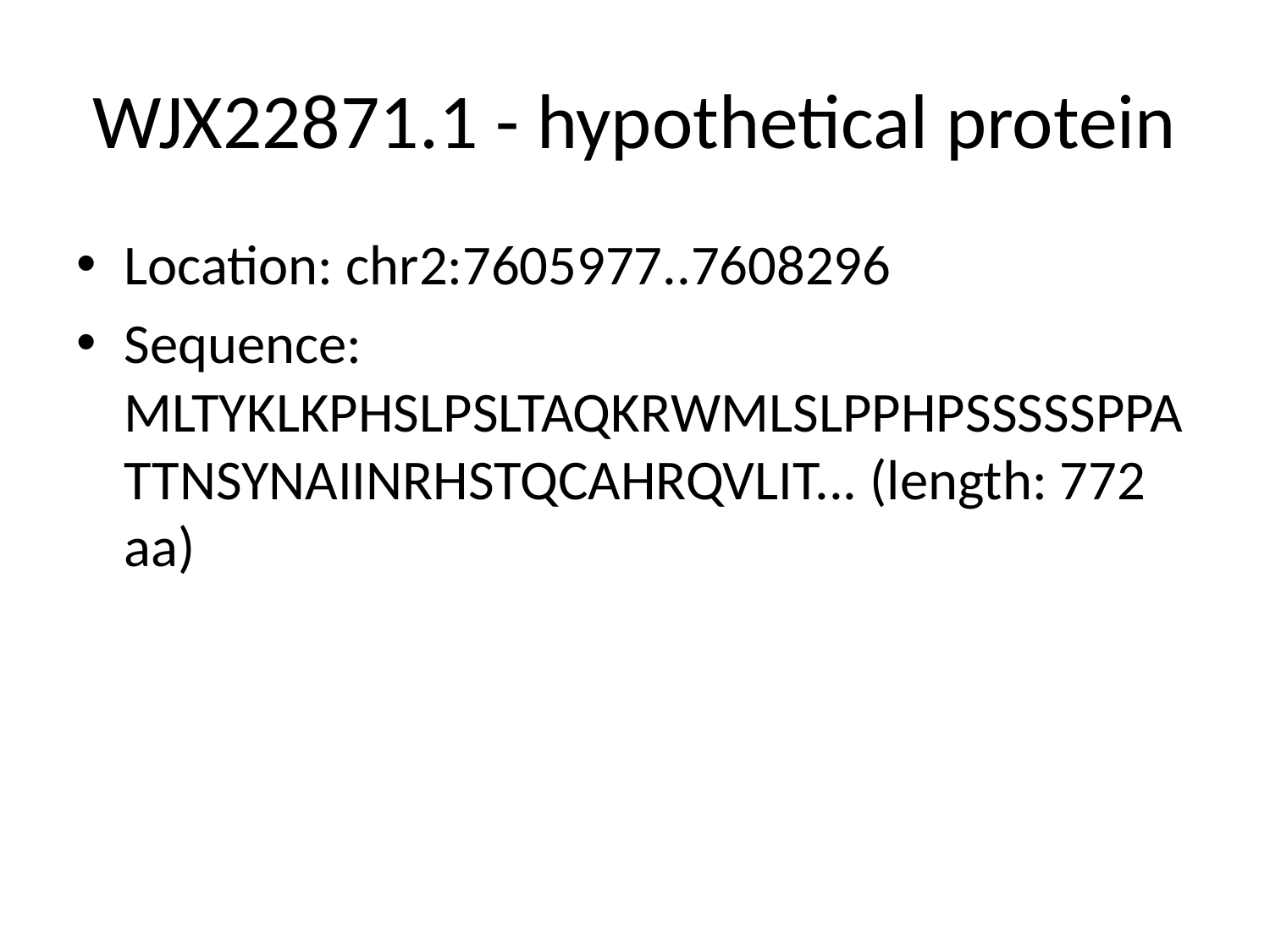

# WJX22871.1 - hypothetical protein
Location: chr2:7605977..7608296
Sequence: MLTYKLKPHSLPSLTAQKRWMLSLPPHPSSSSSPPATTNSYNAIINRHSTQCAHRQVLIT... (length: 772 aa)